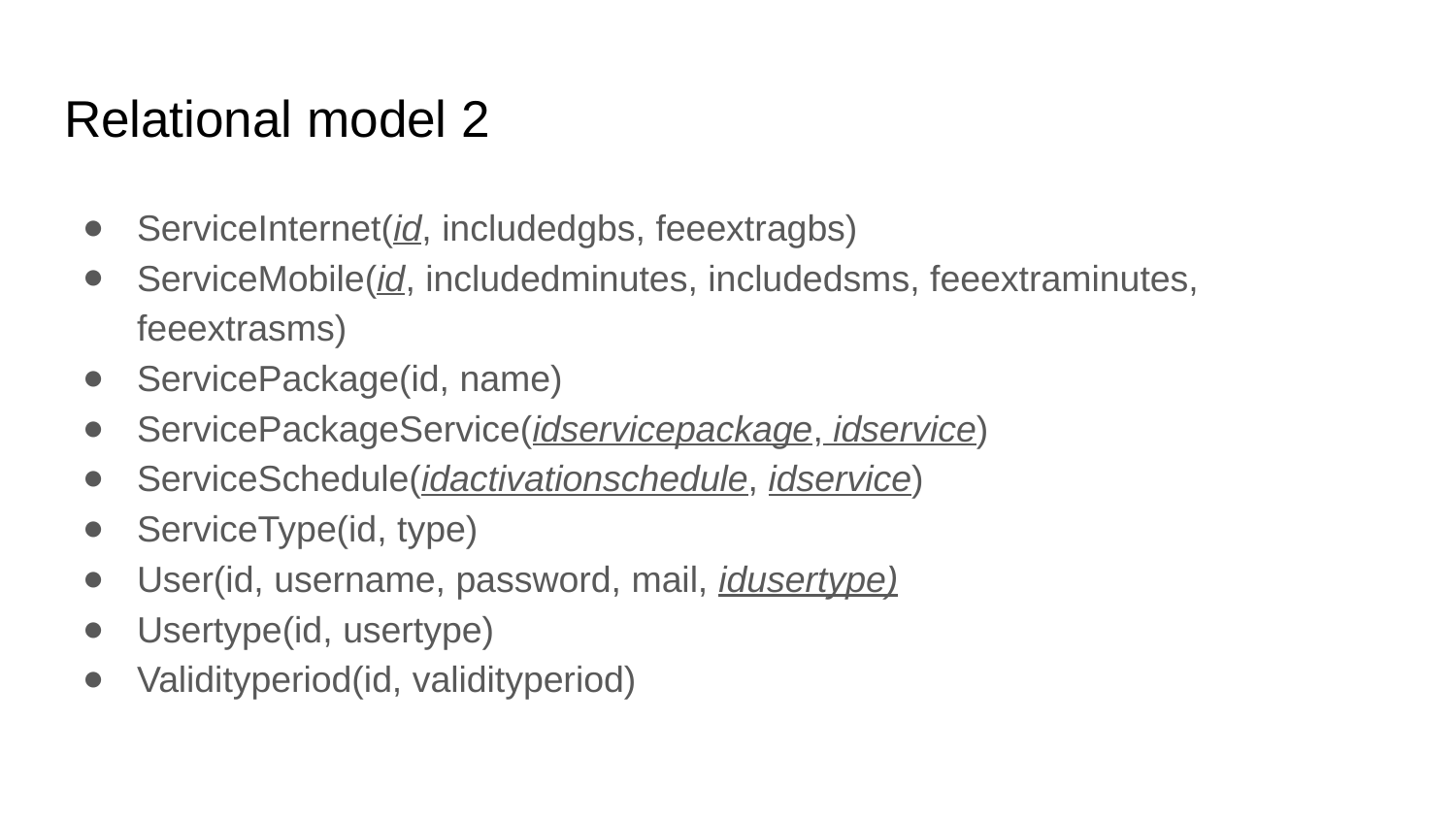

# Relational model 2
ServiceInternet(id, includedgbs, feeextragbs)
ServiceMobile(id, includedminutes, includedsms, feeextraminutes, feeextrasms)
ServicePackage(id, name)
ServicePackageService(idservicepackage, idservice)
ServiceSchedule(idactivationschedule, idservice)
ServiceType(id, type)
User(id, username, password, mail, idusertype)
Usertype(id, usertype)
Validityperiod(id, validityperiod)